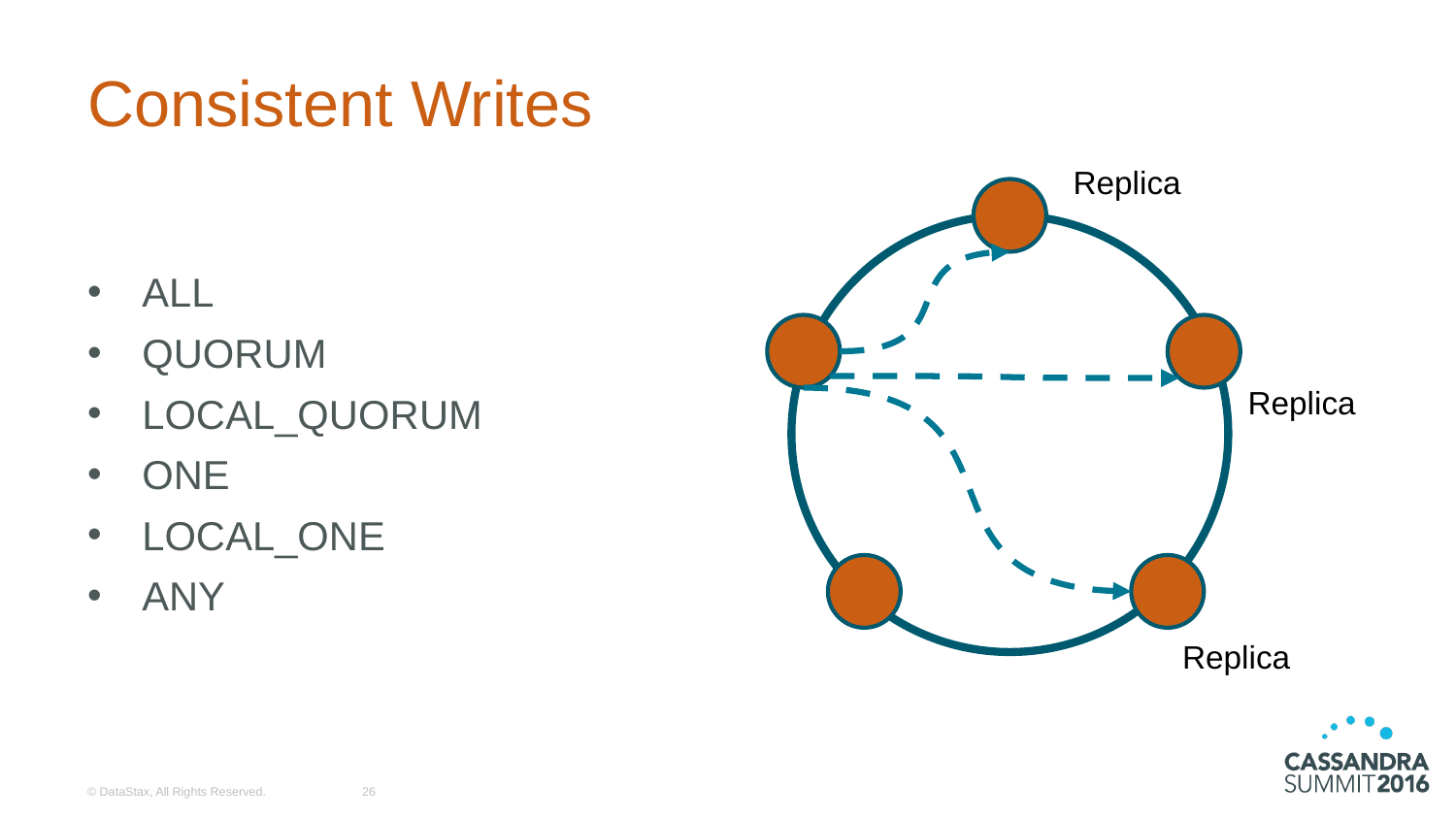

# Consistent Writes
Replica

Replica
Replica
ALL
QUORUM
LOCAL_QUORUM
ONE
LOCAL_ONE
ANY
© DataStax, All Rights Reserved.
26